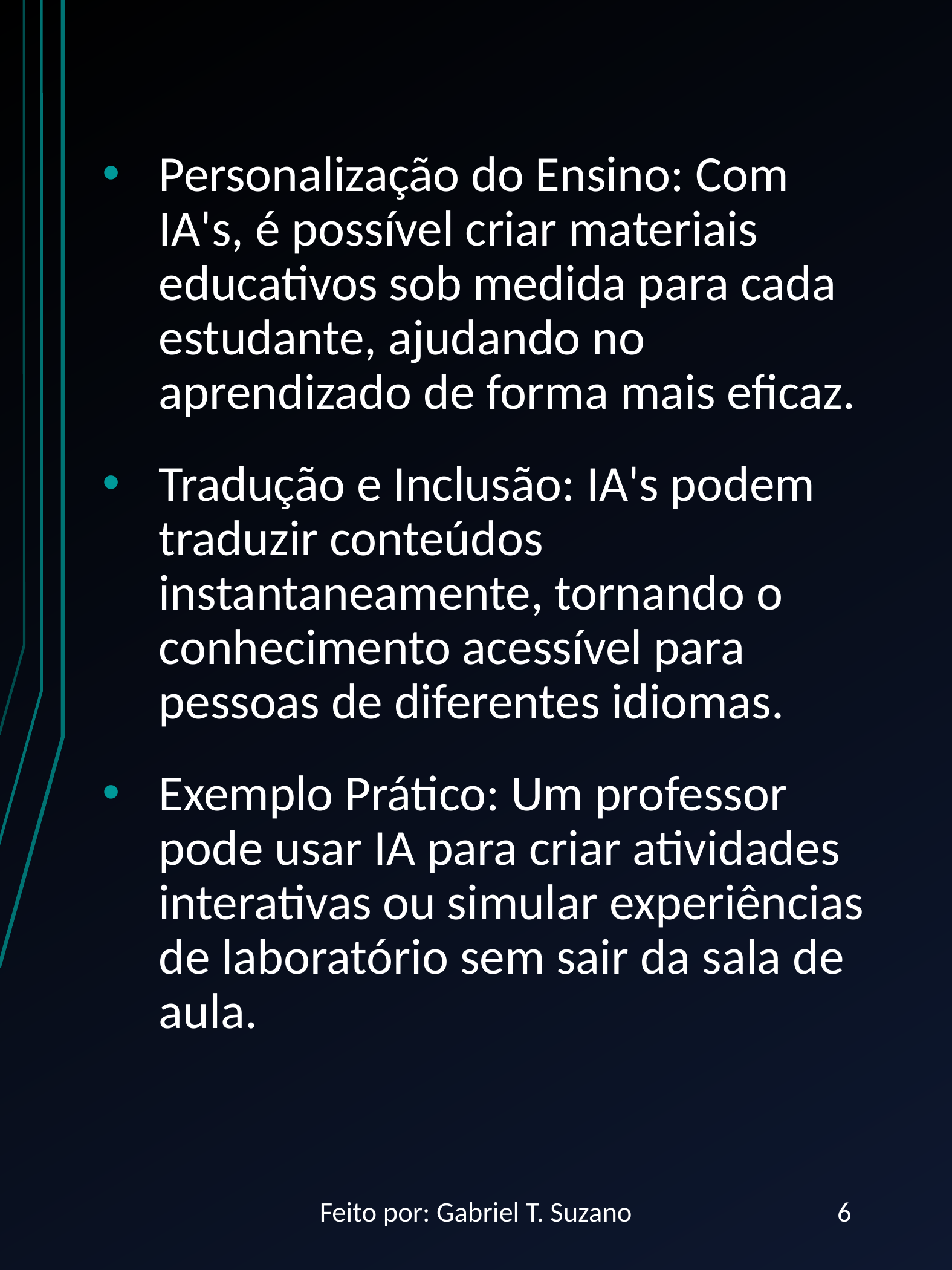

Personalização do Ensino: Com IA's, é possível criar materiais educativos sob medida para cada estudante, ajudando no aprendizado de forma mais eficaz.
Tradução e Inclusão: IA's podem traduzir conteúdos instantaneamente, tornando o conhecimento acessível para pessoas de diferentes idiomas.
Exemplo Prático: Um professor pode usar IA para criar atividades interativas ou simular experiências de laboratório sem sair da sala de aula.
Feito por: Gabriel T. Suzano
6